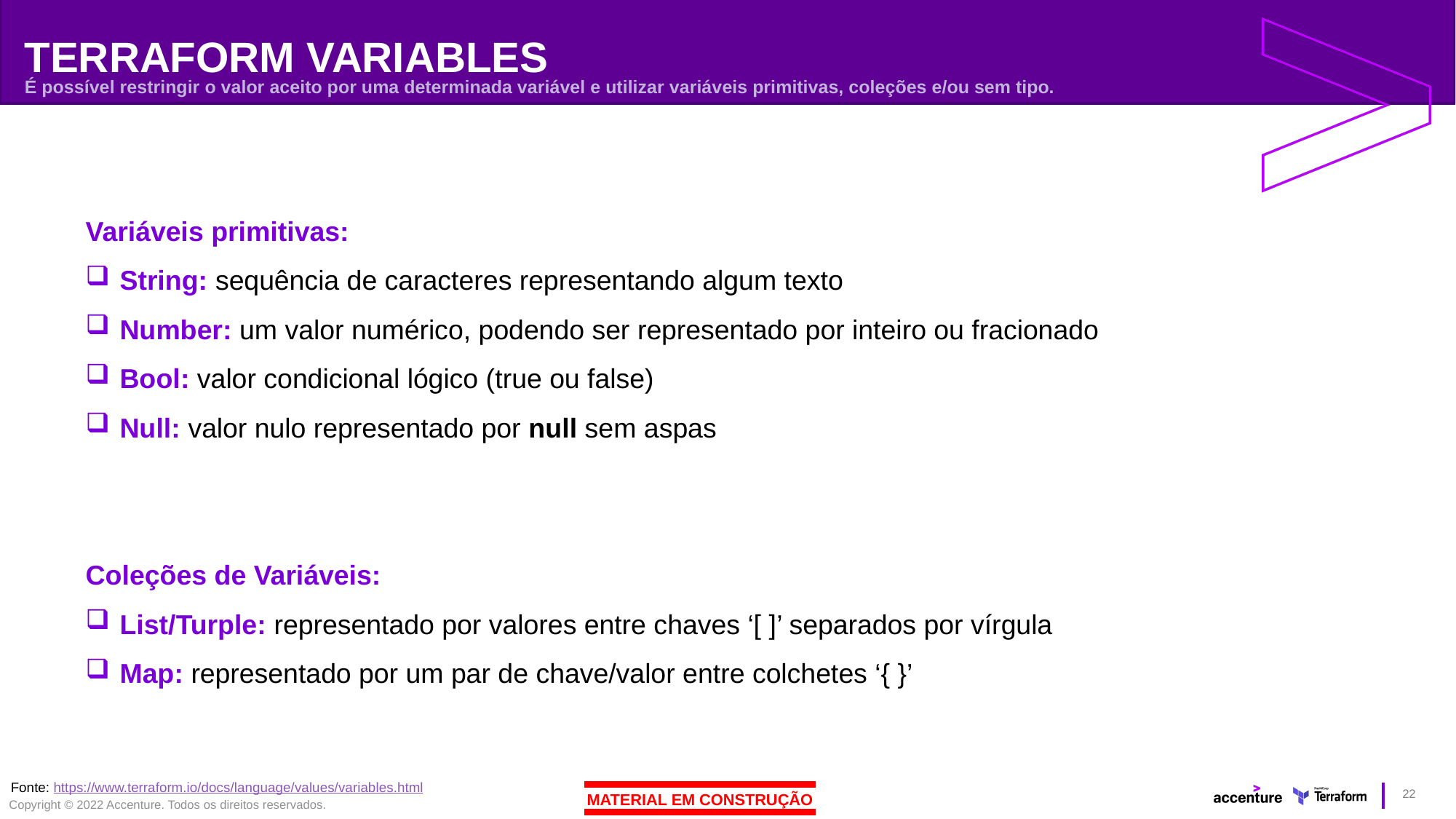

# TERRAFORM VARIABLES
É possível restringir o valor aceito por uma determinada variável e utilizar variáveis primitivas, coleções e/ou sem tipo.
Variáveis primitivas:
String: sequência de caracteres representando algum texto
Number: um valor numérico, podendo ser representado por inteiro ou fracionado
Bool: valor condicional lógico (true ou false)
Null: valor nulo representado por null sem aspas

Coleções de Variáveis:
List/Turple: representado por valores entre chaves ‘[ ]’ separados por vírgula
Map: representado por um par de chave/valor entre colchetes ‘{ }’
Fonte: https://www.terraform.io/docs/language/values/variables.html